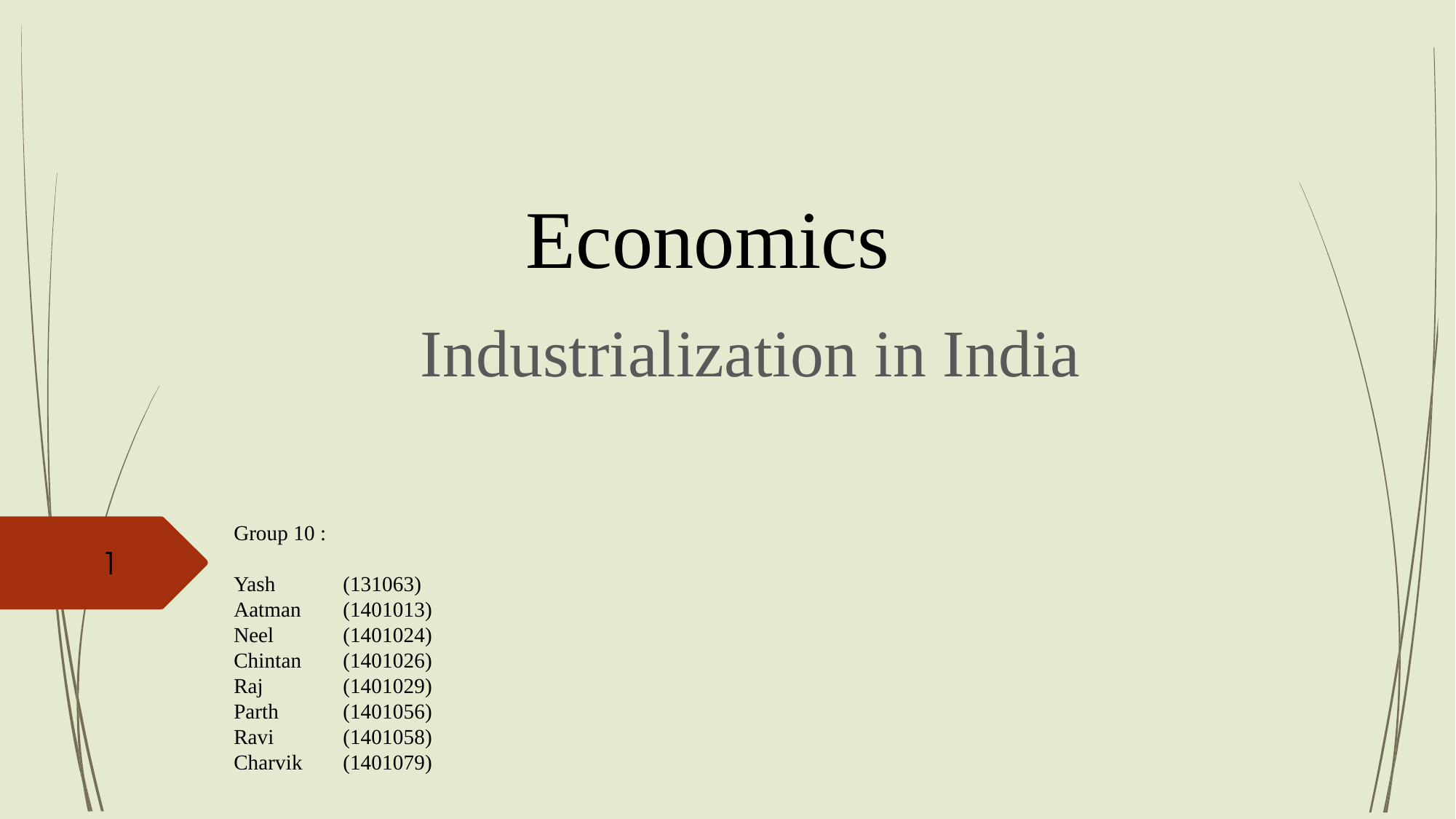

Economics
Industrialization in India
Group 10 :

Yash	(131063)
Aatman	(1401013)
Neel	(1401024)
Chintan	(1401026)
Raj	(1401029)
Parth	(1401056)
Ravi	(1401058)
Charvik	(1401079)
1